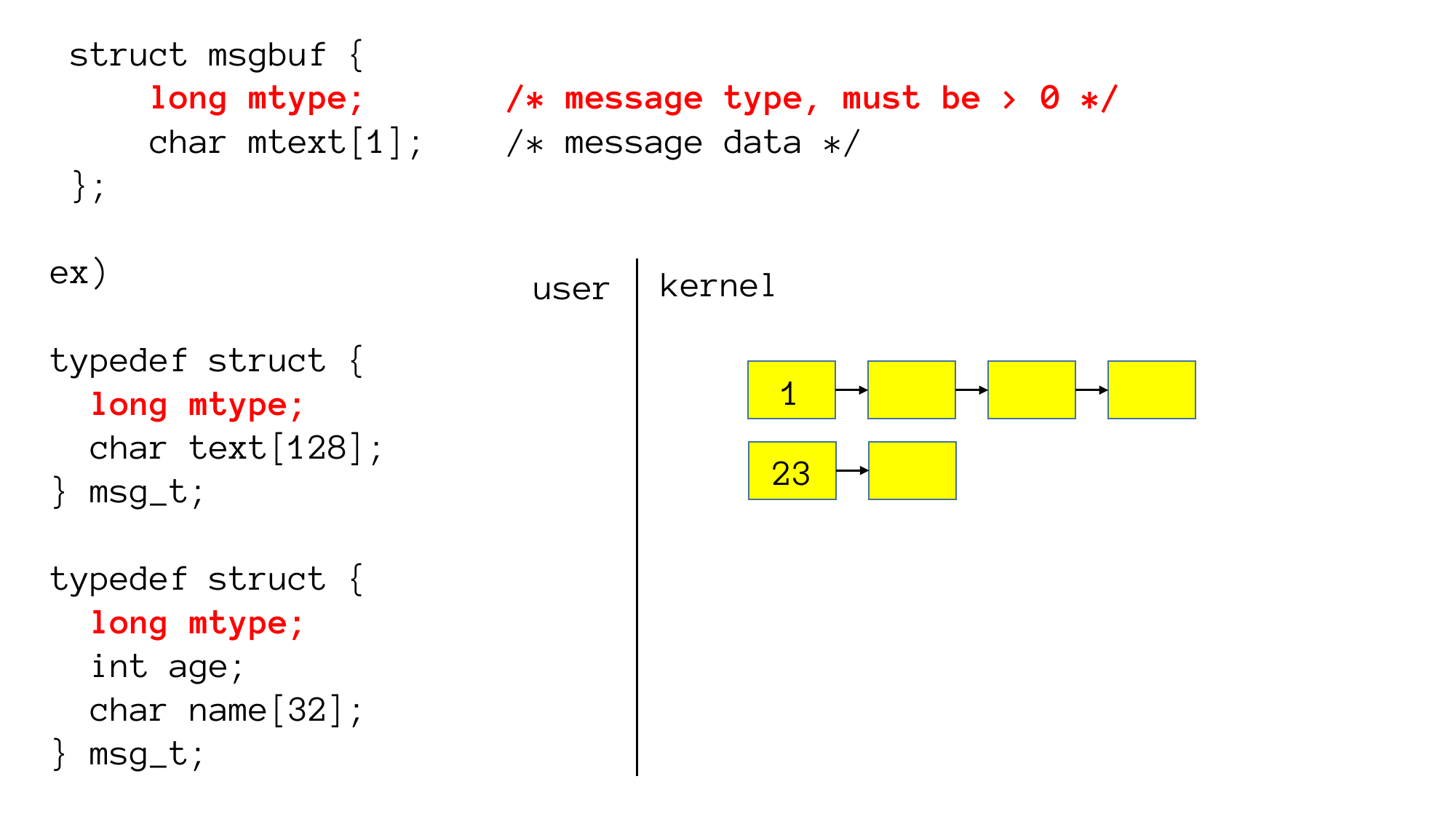

struct msgbuf {
     long mtype;       /* message type, must be > 0 */
     char mtext[1];    /* message data */
 };

ex)

typedef struct {
  long mtype;
  char text[128];
} msg_t;

typedef struct {
  long mtype;
  int age;
  char name[32];
} msg_t;
kernel
user
1

23